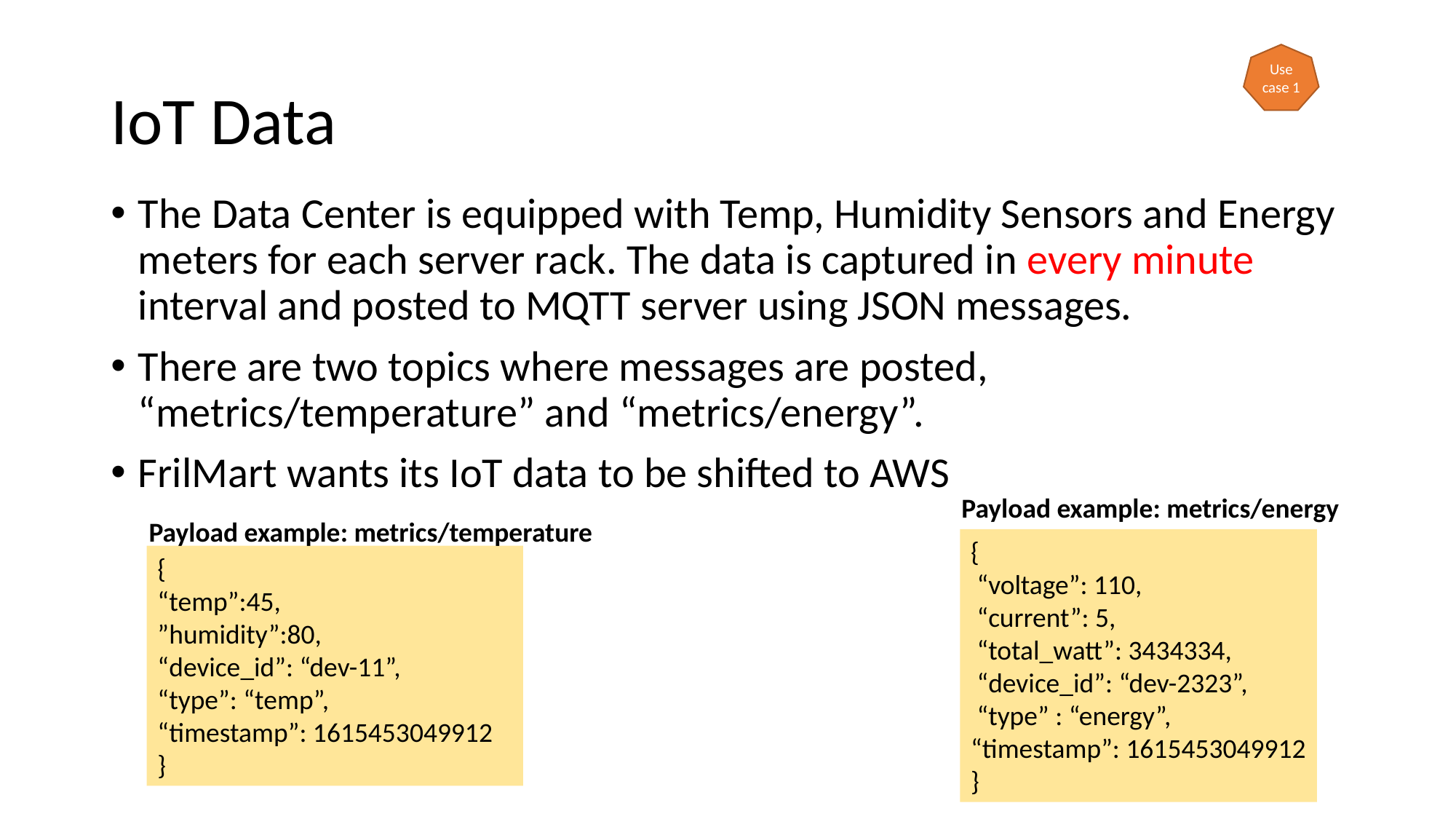

# IoT Data
Use case 1
The Data Center is equipped with Temp, Humidity Sensors and Energy meters for each server rack. The data is captured in every minute interval and posted to MQTT server using JSON messages.
There are two topics where messages are posted, “metrics/temperature” and “metrics/energy”.
FrilMart wants its IoT data to be shifted to AWS
Payload example: metrics/energy
Payload example: metrics/temperature
{
 “voltage”: 110,
 “current”: 5,
 “total_watt”: 3434334,
 “device_id”: “dev-2323”,
 “type” : “energy”,
“timestamp”: 1615453049912
}
{
“temp”:45,
”humidity”:80,
“device_id”: “dev-11”,
“type”: “temp”,
“timestamp”: 1615453049912
}